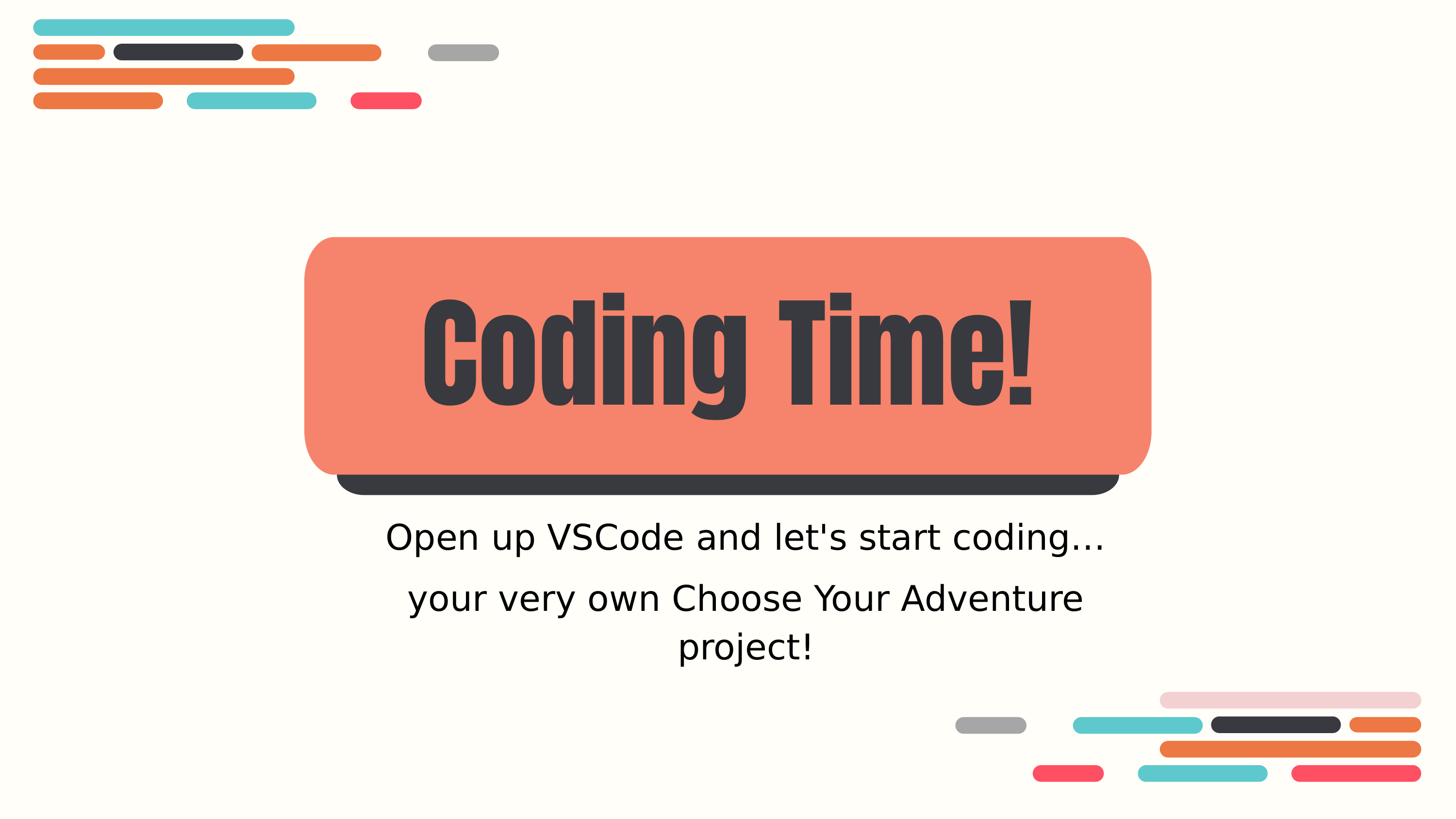

Coding Time!

Open up VSCode and let's start coding…
your very own Choose Your Adventure project!